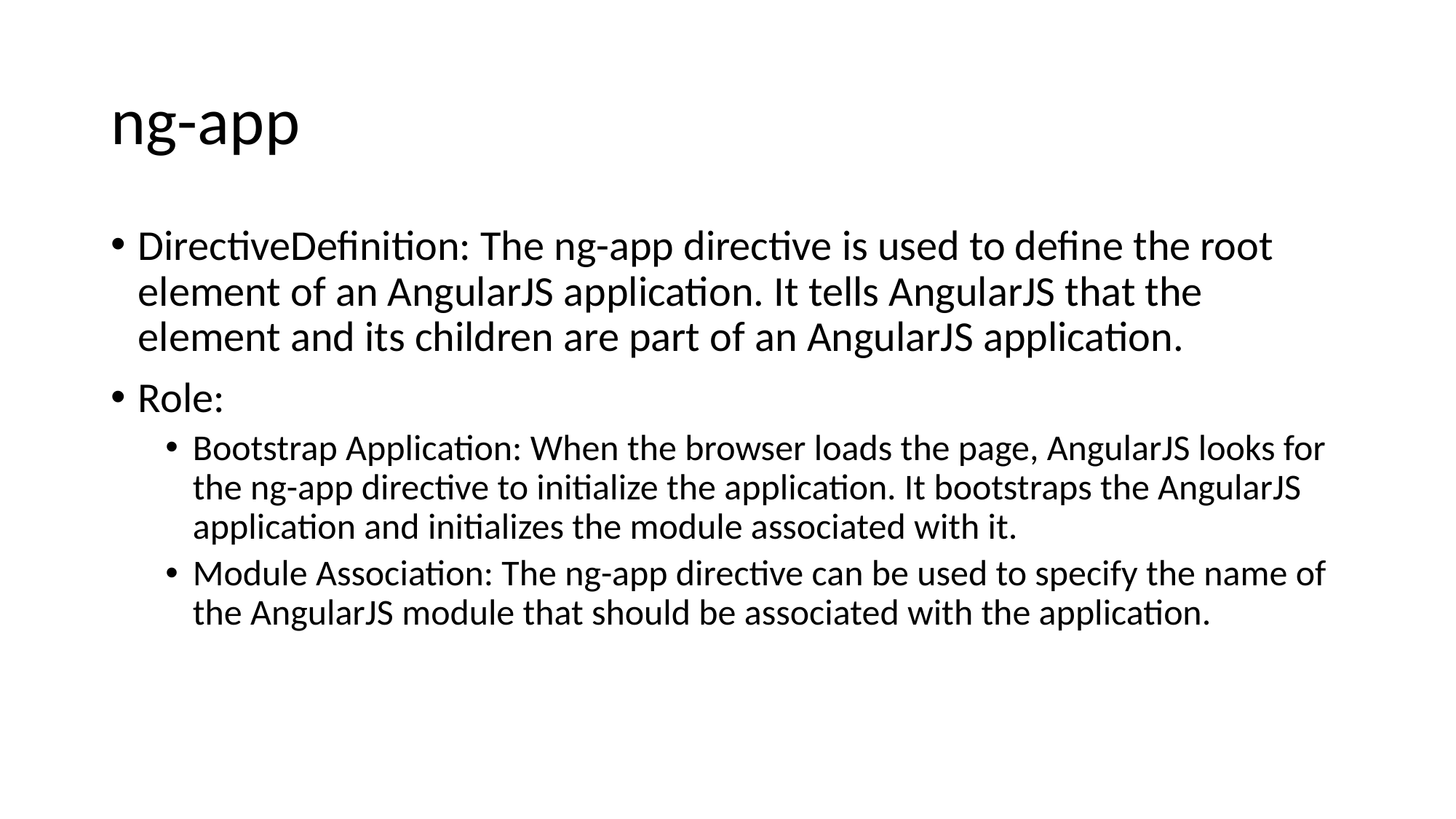

# ng-app
DirectiveDefinition: The ng-app directive is used to define the root element of an AngularJS application. It tells AngularJS that the element and its children are part of an AngularJS application.
Role:
Bootstrap Application: When the browser loads the page, AngularJS looks for the ng-app directive to initialize the application. It bootstraps the AngularJS application and initializes the module associated with it.
Module Association: The ng-app directive can be used to specify the name of the AngularJS module that should be associated with the application.